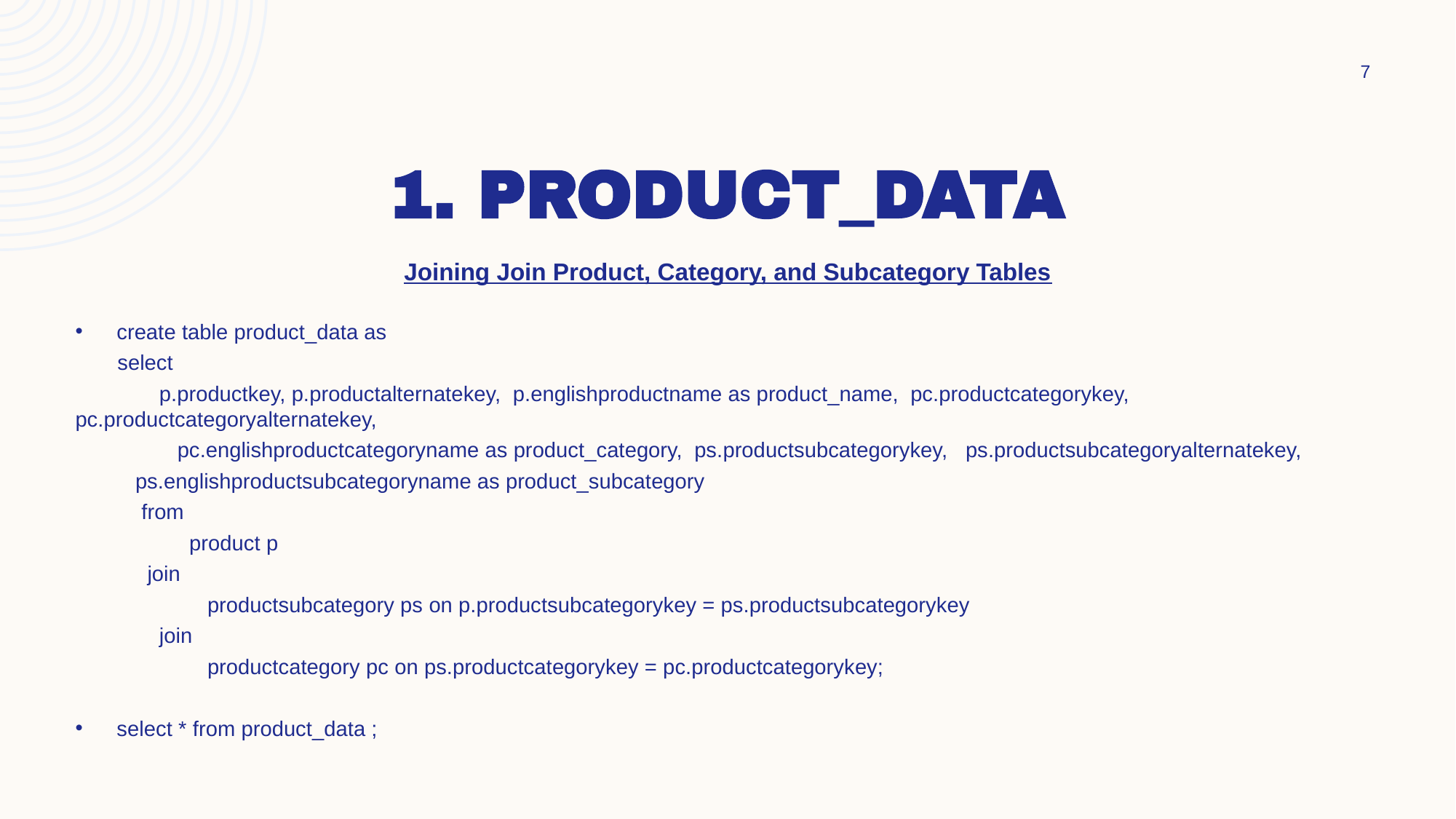

7
# 1. Product_Data
Joining Join Product, Category, and Subcategory Tables

create table product_data as
       select
              p.productkey, p.productalternatekey,  p.englishproductname as product_name,  pc.productcategorykey,  pc.productcategoryalternatekey,
                 pc.englishproductcategoryname as product_category,  ps.productsubcategorykey,   ps.productsubcategoryalternatekey,
          ps.englishproductsubcategoryname as product_subcategory
           from
                   product p
            join
                      productsubcategory ps on p.productsubcategorykey = ps.productsubcategorykey
              join
                      productcategory pc on ps.productcategorykey = pc.productcategorykey;

select * from product_data ;